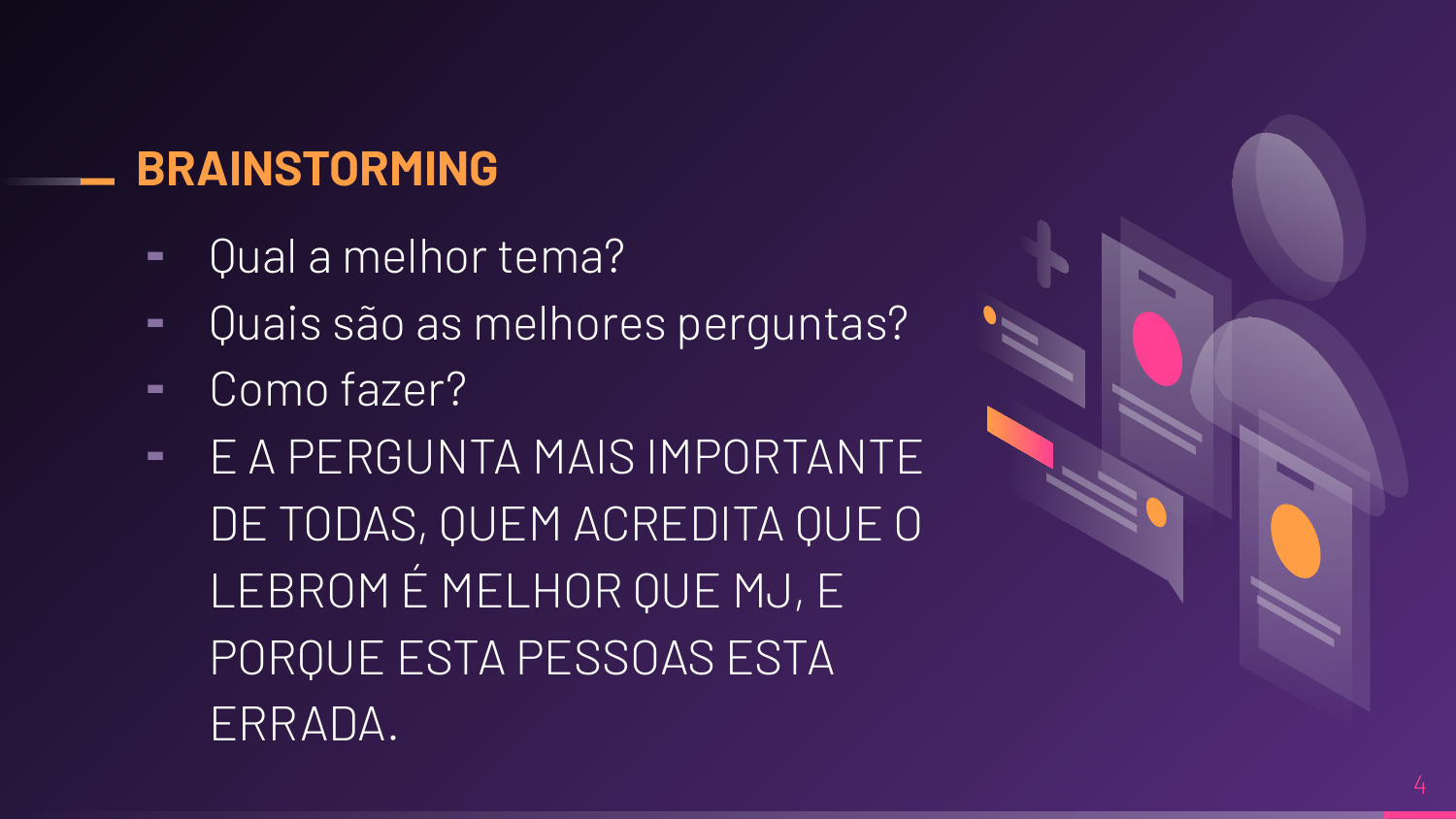

# BRAINSTORMING
Qual a melhor tema?
Quais são as melhores perguntas?
Como fazer?
E A PERGUNTA MAIS IMPORTANTE DE TODAS, QUEM ACREDITA QUE O LEBROM É MELHOR QUE MJ, E PORQUE ESTA PESSOAS ESTA ERRADA.
4